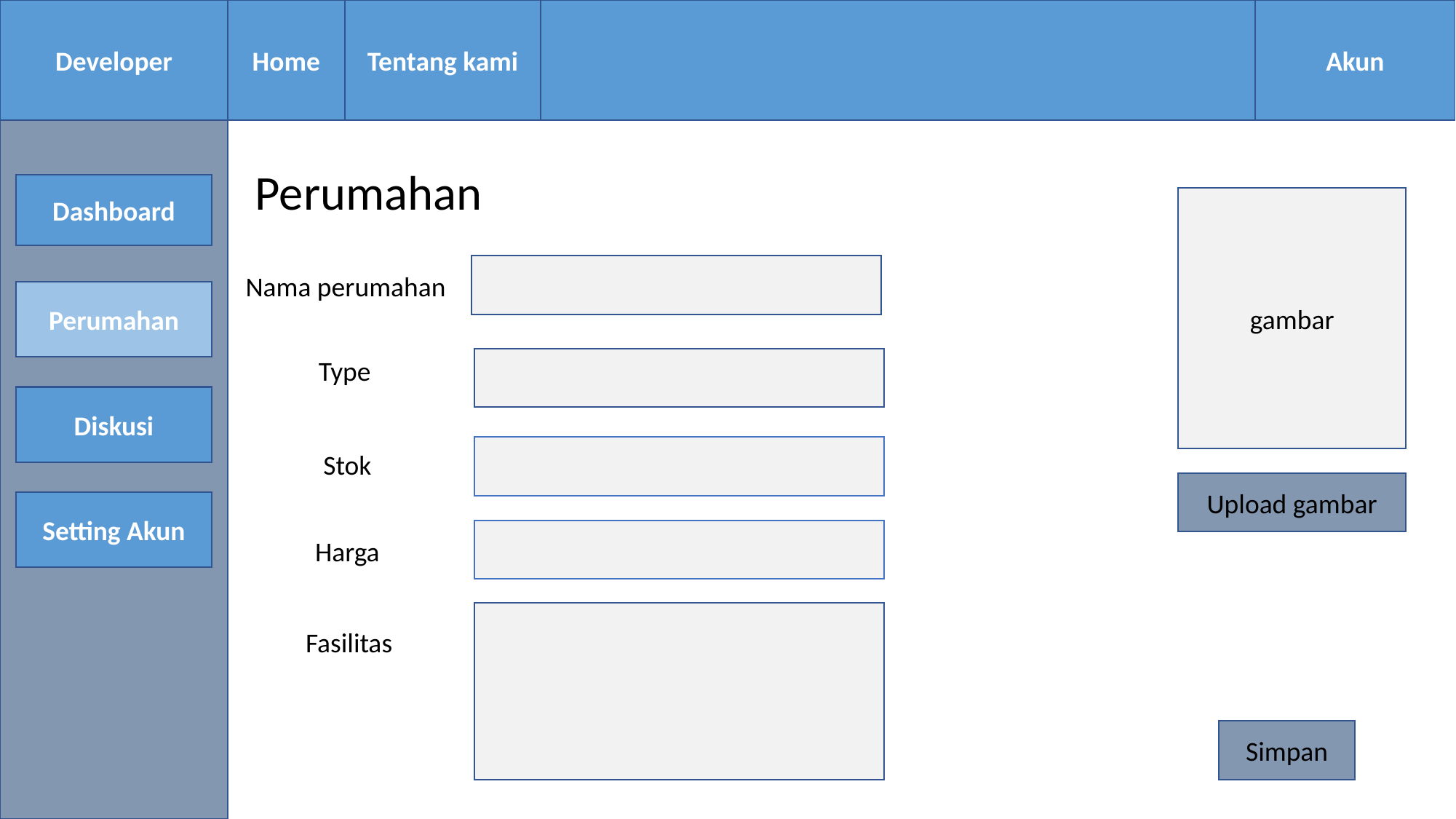

Home

Tentang kami
Developer
Akun

Perumahan
Dashboard
gambar

Nama perumahan
Perumahan
Type

Diskusi

Stok
Upload gambar
Setting Akun

Harga

Fasilitas
Simpan